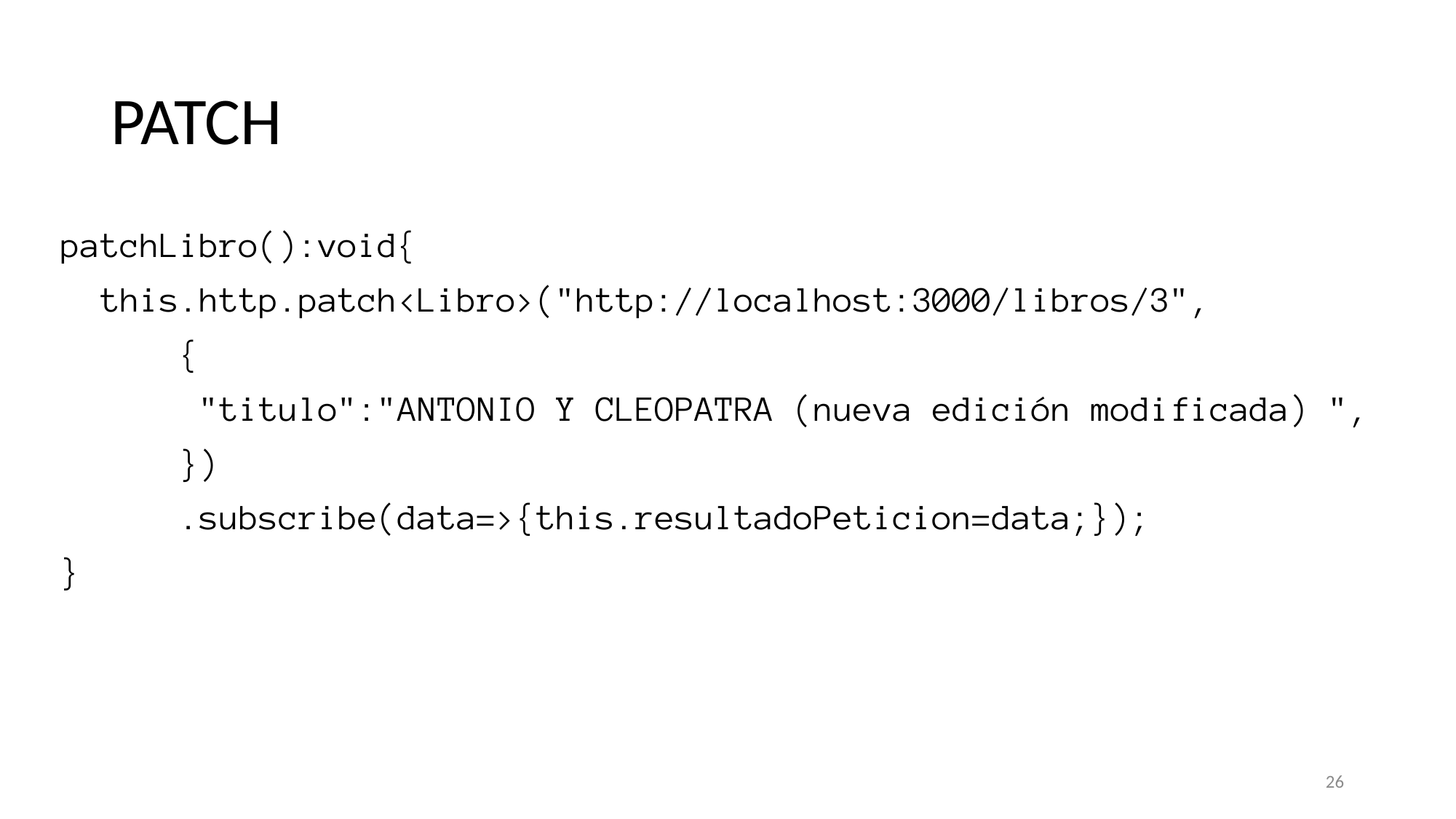

# PATCH
patchLibro():void{
  this.http.patch<Libro>("http://localhost:3000/libros/3",
      {
       "titulo":"ANTONIO Y CLEOPATRA (nueva edición modificada) ",
      })
      .subscribe(data=>{this.resultadoPeticion=data;});
}

26